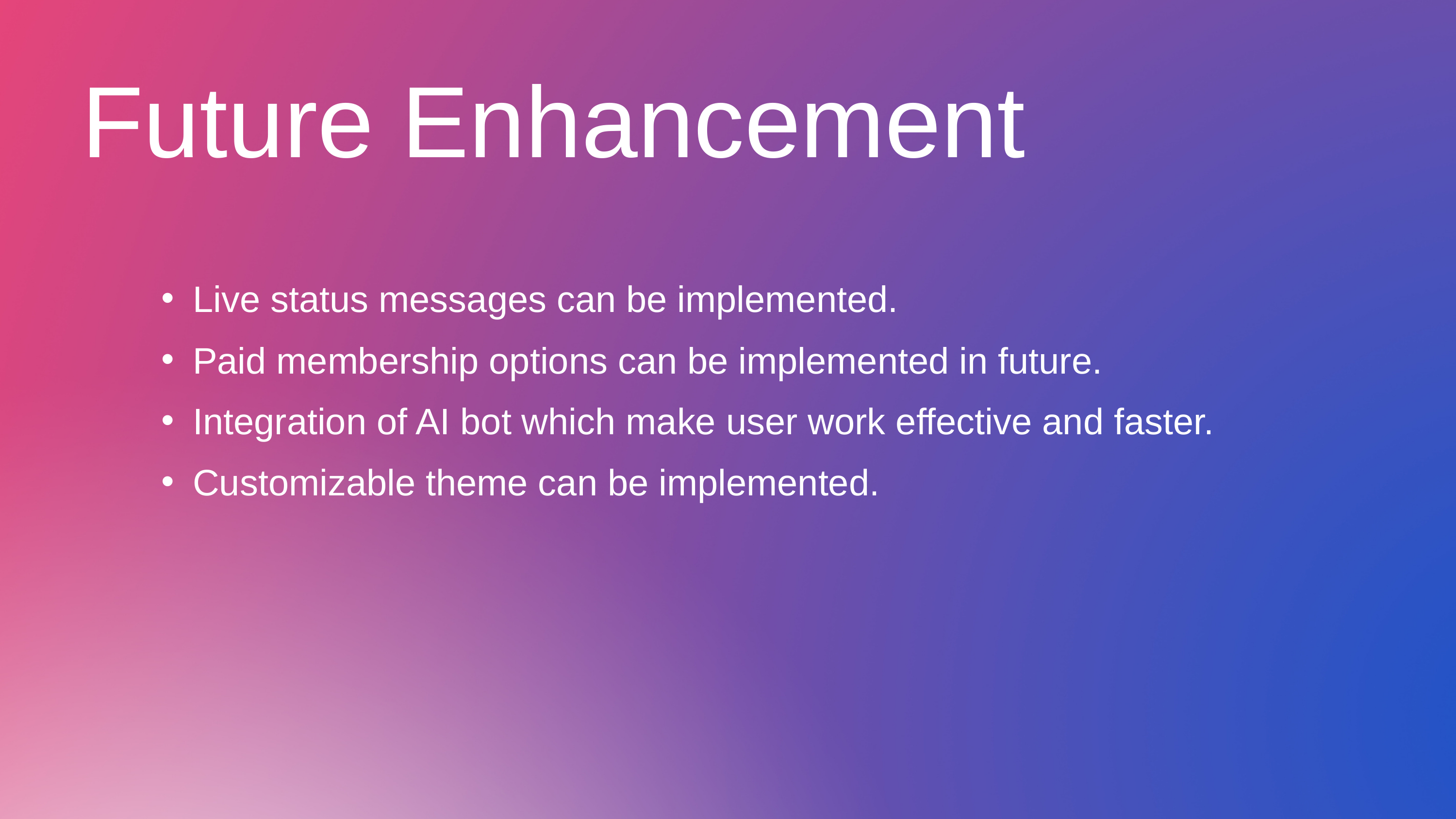

Future Enhancement
Live status messages can be implemented.
Paid membership options can be implemented in future.
Integration of AI bot which make user work effective and faster.
Customizable theme can be implemented.